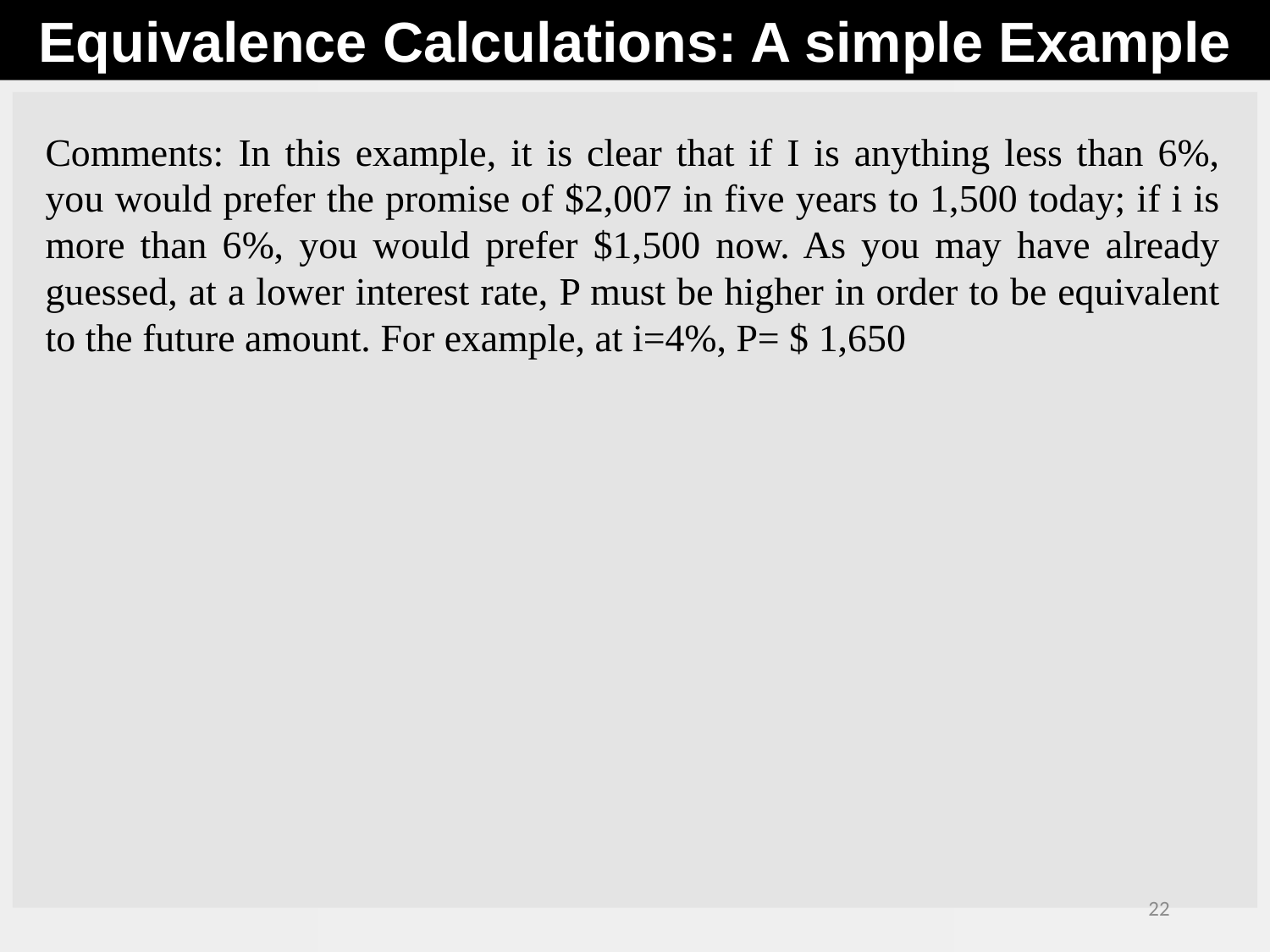

Equivalence Calculations: A simple Example

Comments: In this example, it is clear that if I is anything less than 6%, you would prefer the promise of $2,007 in five years to 1,500 today; if i is more than 6%, you would prefer $1,500 now. As you may have already guessed, at a lower interest rate, P must be higher in order to be equivalent to the future amount. For example, at i=4%, P= $ 1,650
22